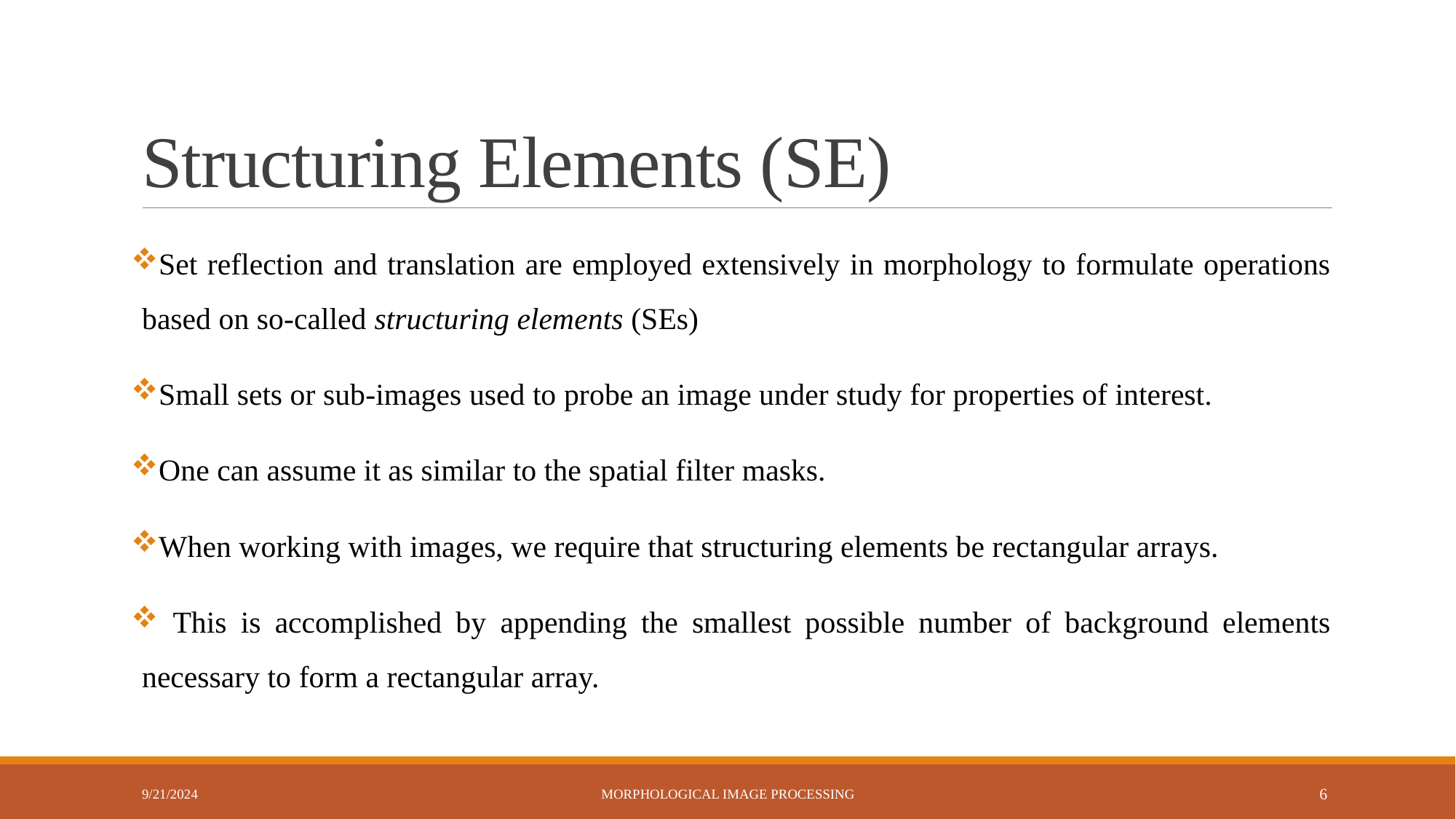

# Structuring Elements (SE)
Set reflection and translation are employed extensively in morphology to formulate operations based on so-called structuring elements (SEs)
Small sets or sub-images used to probe an image under study for properties of interest.
One can assume it as similar to the spatial filter masks.
When working with images, we require that structuring elements be rectangular arrays.
 This is accomplished by appending the smallest possible number of background elements necessary to form a rectangular array.
9/21/2024
Morphological Image Processing
6